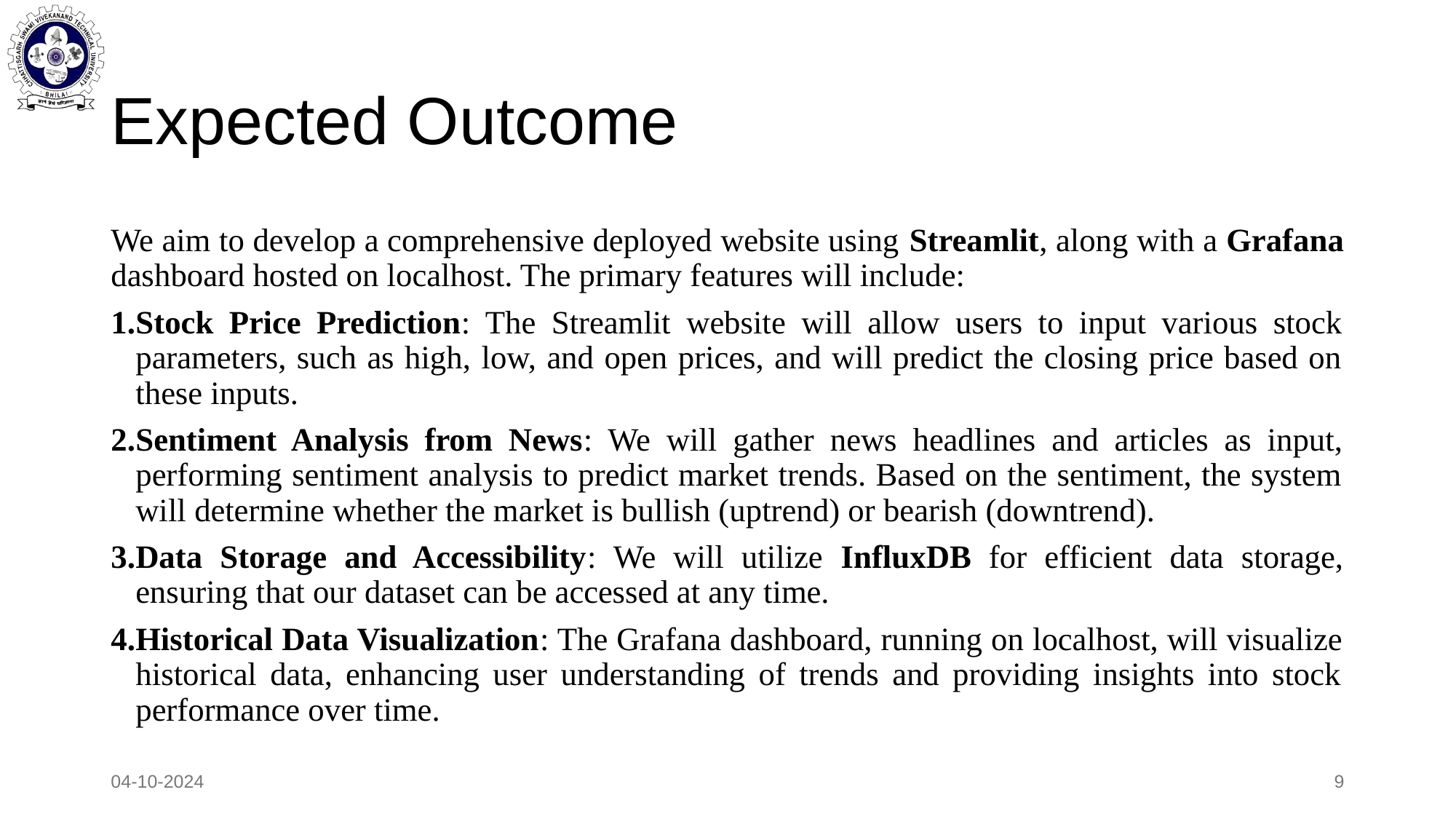

# Expected Outcome
We aim to develop a comprehensive deployed website using Streamlit, along with a Grafana dashboard hosted on localhost. The primary features will include:
Stock Price Prediction: The Streamlit website will allow users to input various stock parameters, such as high, low, and open prices, and will predict the closing price based on these inputs.
Sentiment Analysis from News: We will gather news headlines and articles as input, performing sentiment analysis to predict market trends. Based on the sentiment, the system will determine whether the market is bullish (uptrend) or bearish (downtrend).
Data Storage and Accessibility: We will utilize InfluxDB for efficient data storage, ensuring that our dataset can be accessed at any time.
Historical Data Visualization: The Grafana dashboard, running on localhost, will visualize historical data, enhancing user understanding of trends and providing insights into stock performance over time.
04-10-2024
9